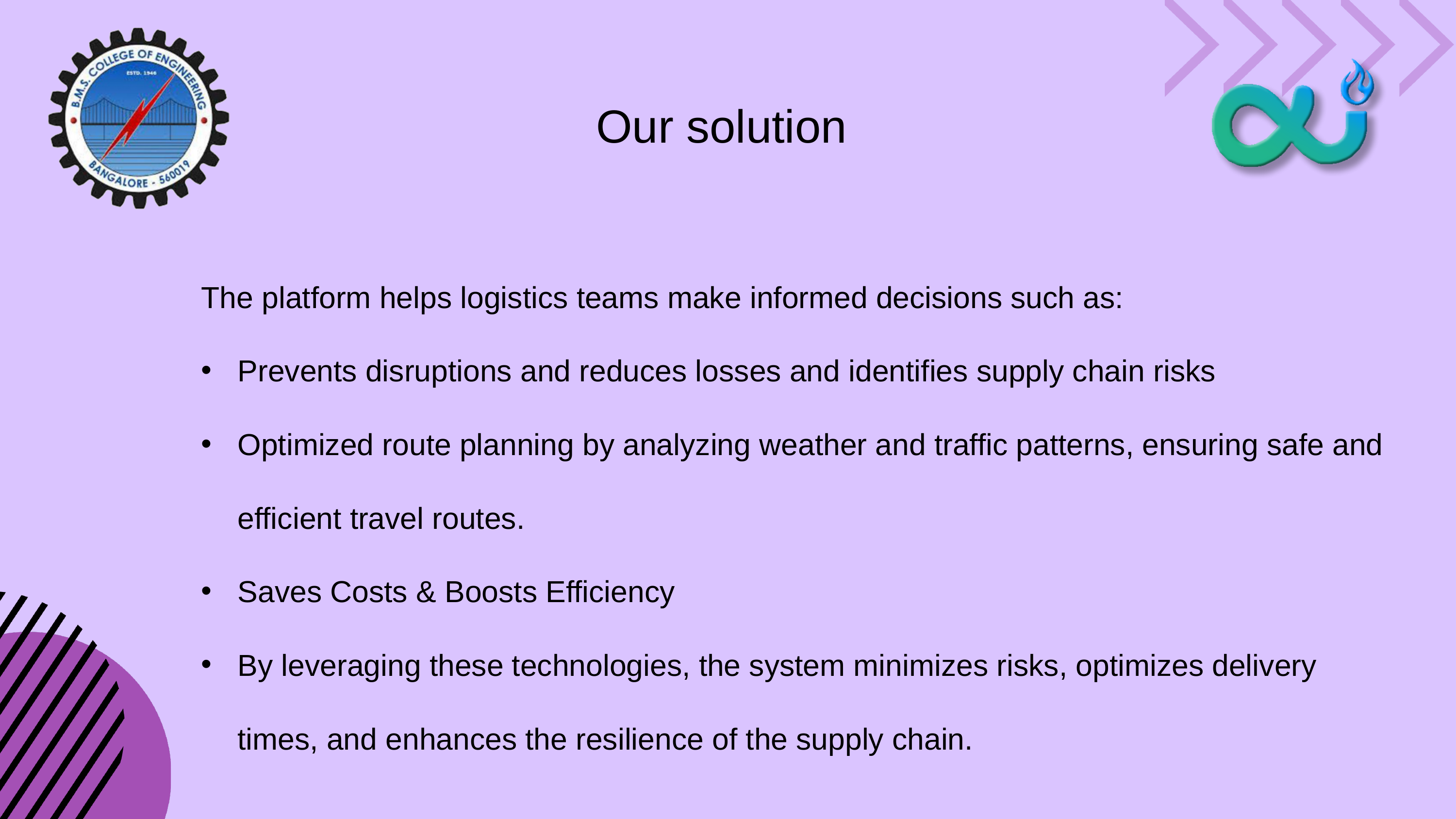

Our solution
The platform helps logistics teams make informed decisions such as:
Prevents disruptions and reduces losses and identifies supply chain risks
Optimized route planning by analyzing weather and traffic patterns, ensuring safe and efficient travel routes.
Saves Costs & Boosts Efficiency
By leveraging these technologies, the system minimizes risks, optimizes delivery times, and enhances the resilience of the supply chain.